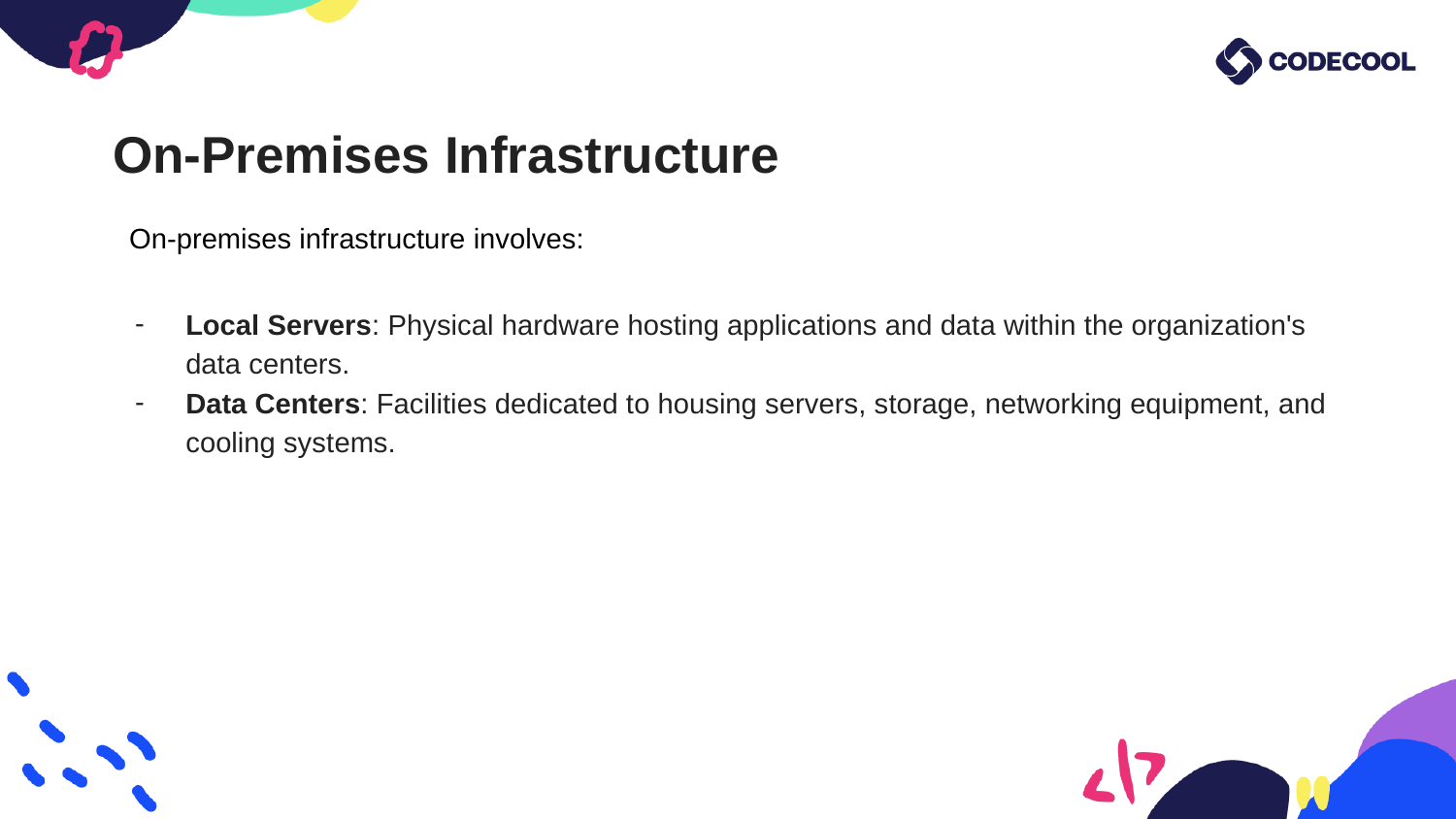

# On-Premises Infrastructure
On-premises infrastructure involves:
Local Servers: Physical hardware hosting applications and data within the organization's data centers.
Data Centers: Facilities dedicated to housing servers, storage, networking equipment, and cooling systems.